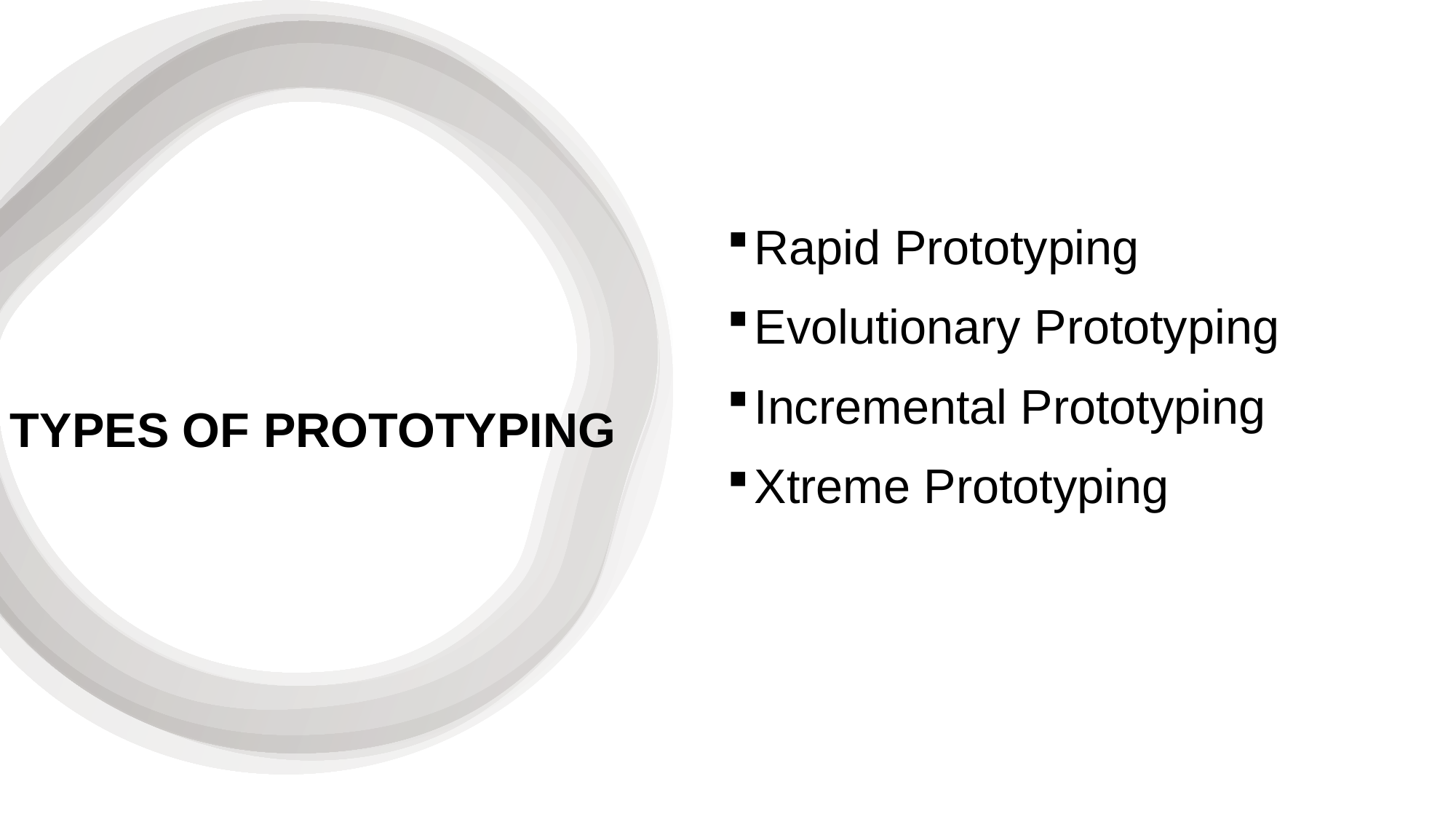

Rapid Prototyping
Evolutionary Prototyping
Incremental Prototyping
Xtreme Prototyping

# TYPES OF PROTOTYPING